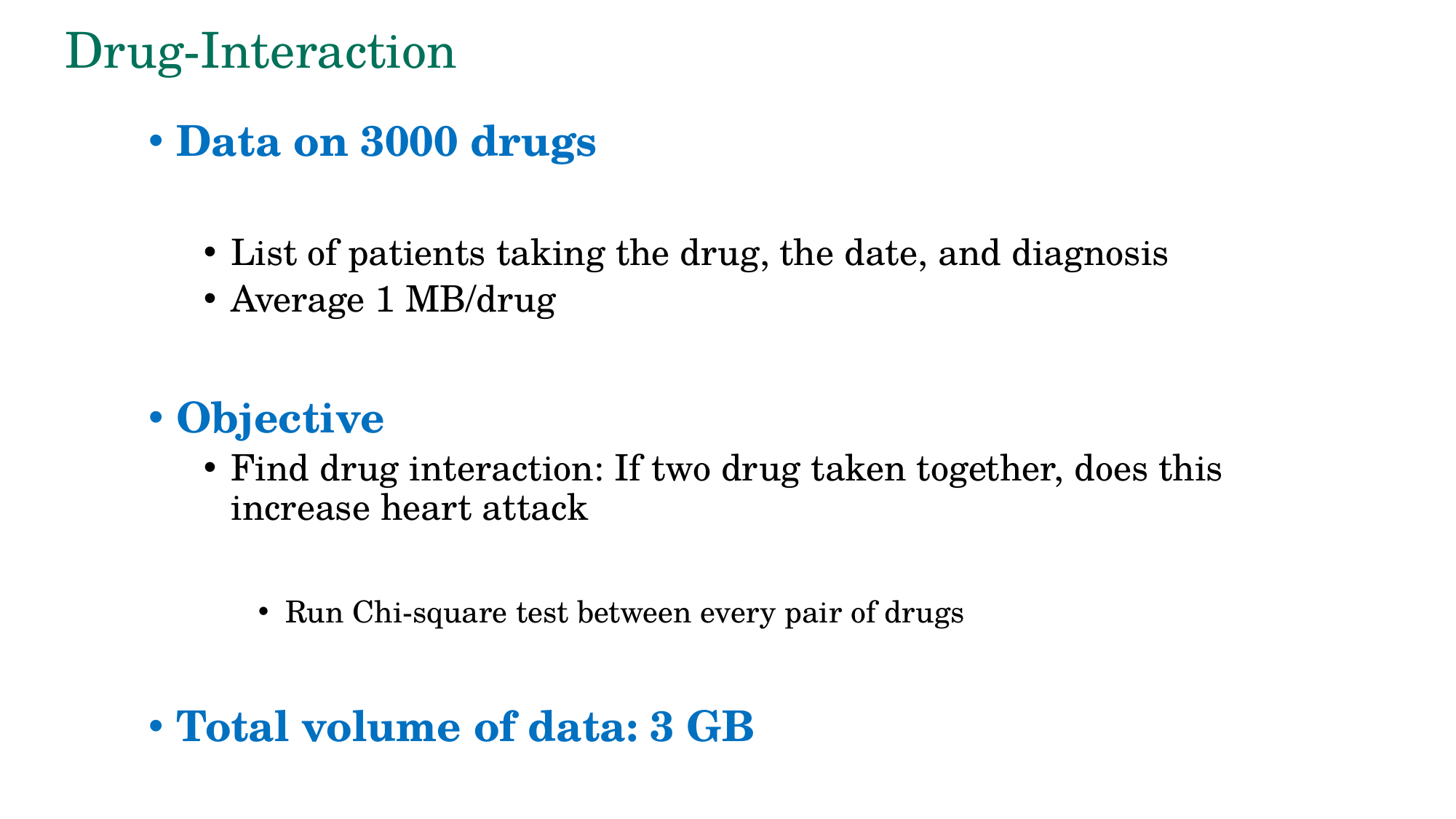

# Drug-Interaction
Data on 3000 drugs

List of patients taking the drug, the date, and diagnosis
Average 1 MB/drug

Objective
Find drug interaction: If two drug taken together, does this increase heart attack

Run Chi-square test between every pair of drugs

Total volume of data: 3 GB